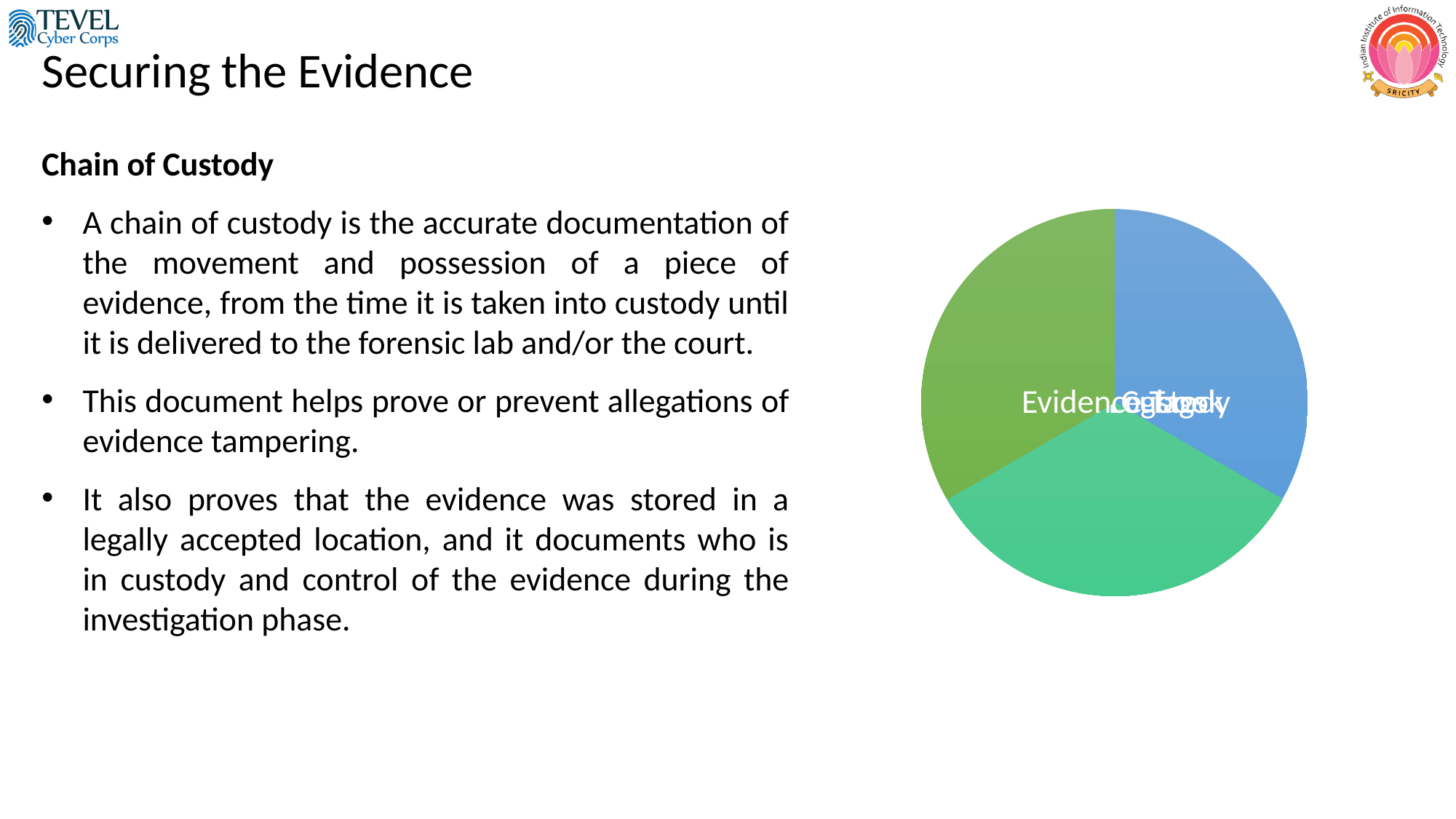

# Securing the Evidence
Chain of Custody
A chain of custody is the accurate documentation of the movement and possession of a piece of evidence, from the time it is taken into custody until it is delivered to the forensic lab and/or the court.
This document helps prove or prevent allegations of evidence tampering.
It also proves that the evidence was stored in a legally accepted location, and it documents who is in custody and control of the evidence during the investigation phase.
Chain Of Custody
Project Logbook
Evidence Tags